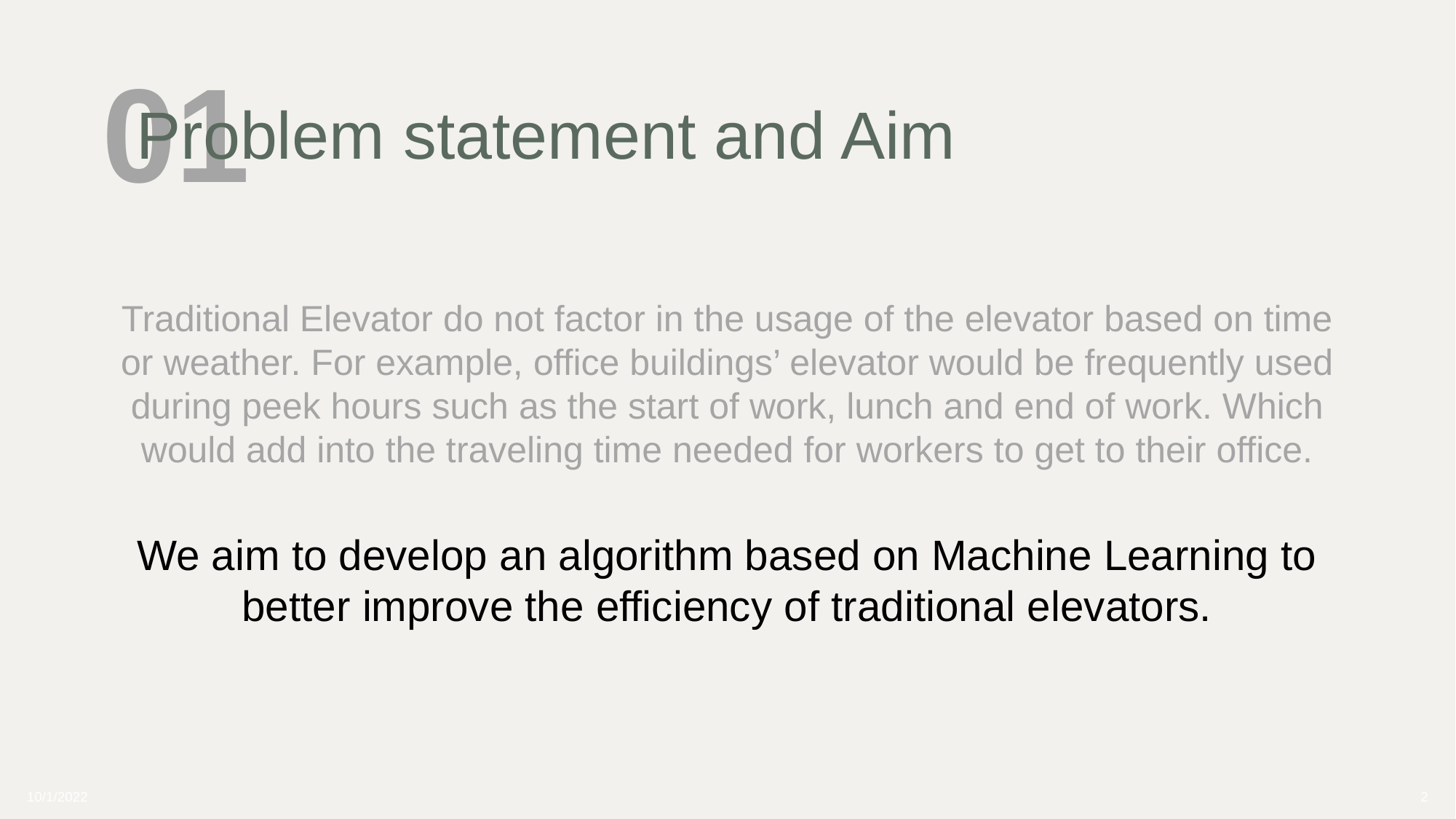

01
# Problem statement and Aim
Traditional Elevator do not factor in the usage of the elevator based on time or weather. For example, office buildings’ elevator would be frequently used during peek hours such as the start of work, lunch and end of work. Which would add into the traveling time needed for workers to get to their office.
We aim to develop an algorithm based on Machine Learning to better improve the efficiency of traditional elevators.
10/1/2022
2